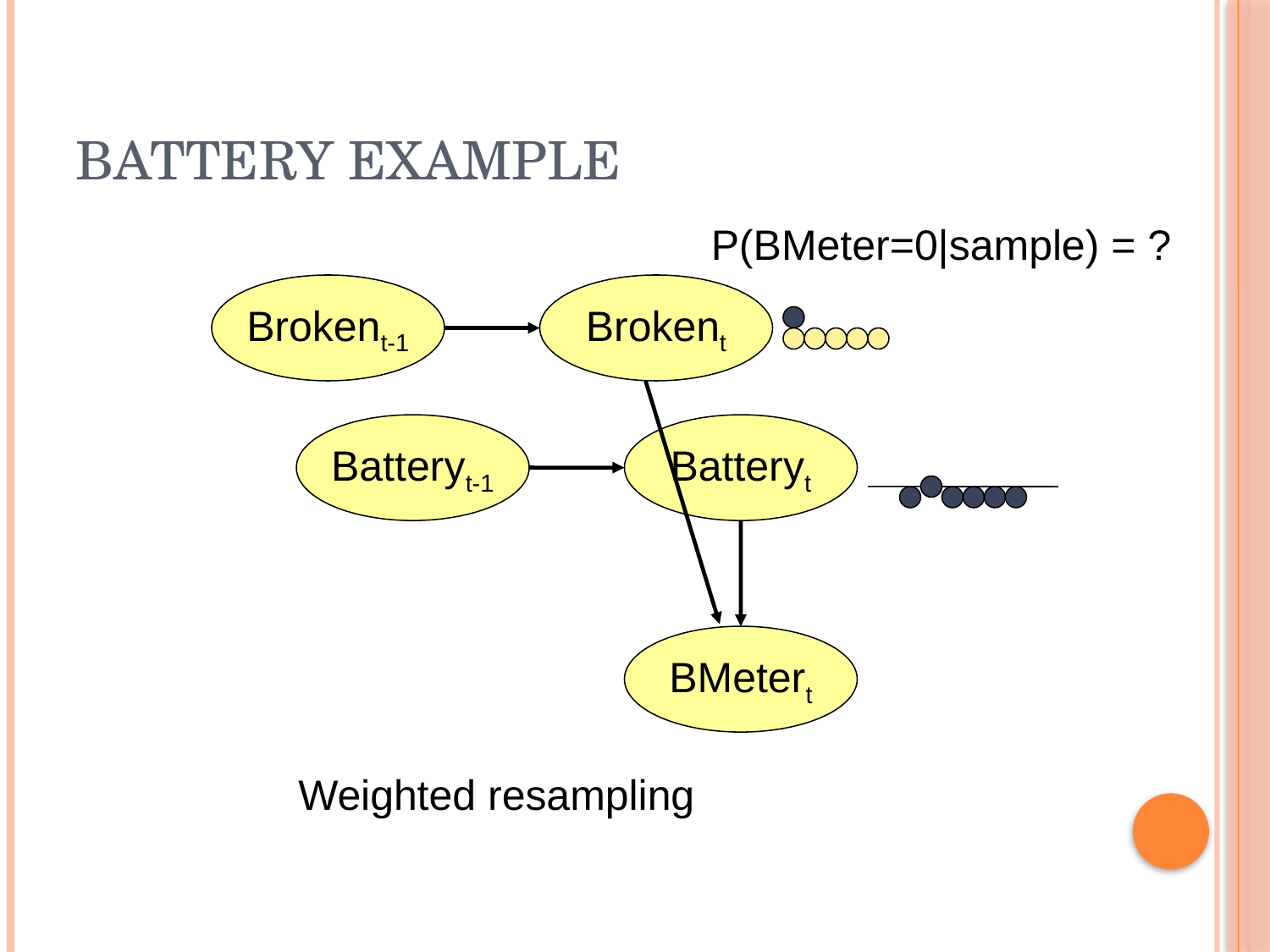

# Battery Example
P(BMeter=0|sample) = ?
Brokent-1
Brokent

Batteryt-1
Batteryt

BMetert
Weighted resampling